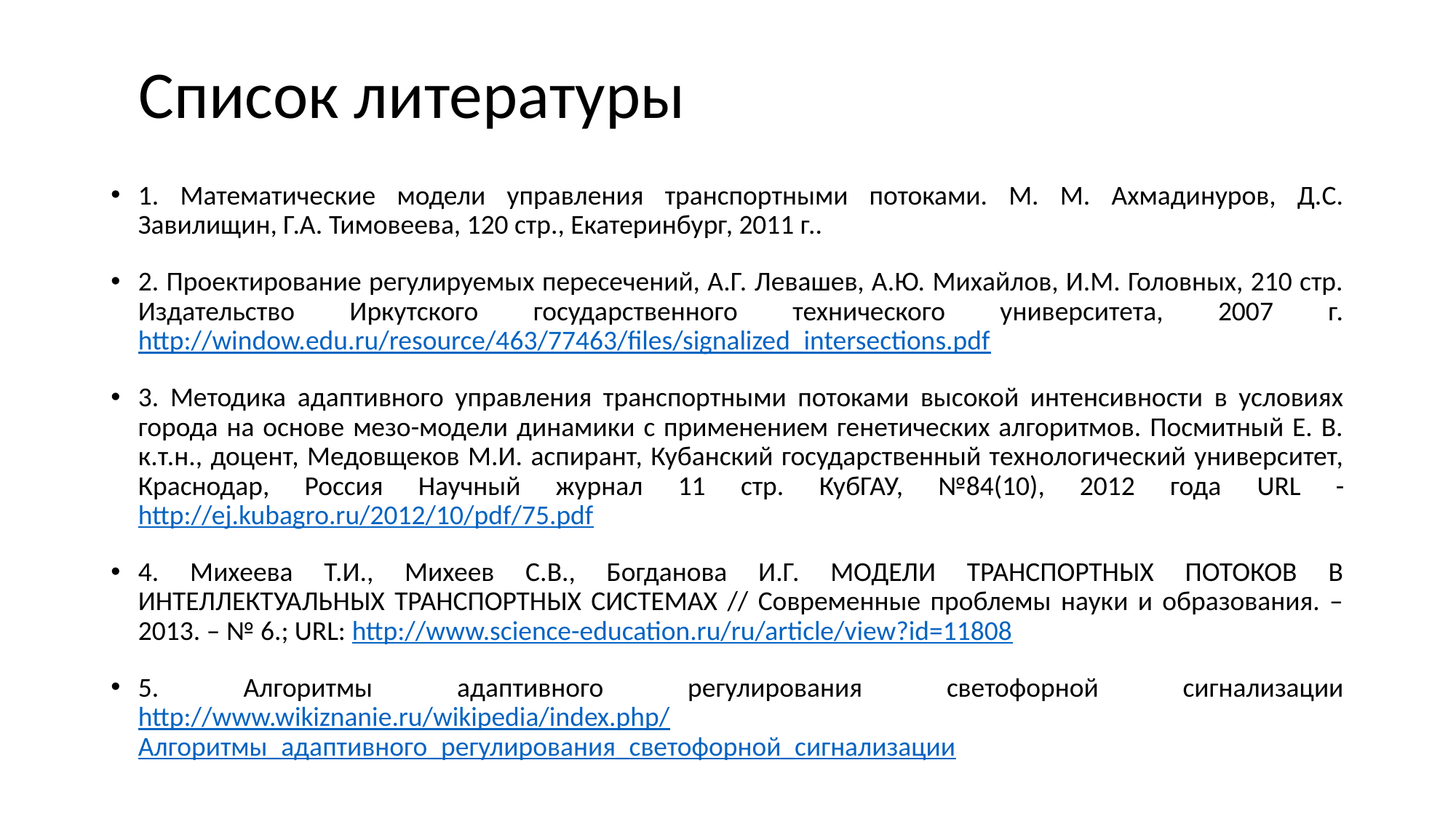

# Список литературы
1. Математические модели управления транспортными потоками. М. М. Ахмадинуров, Д.С. Завилищин, Г.А. Тимовеева, 120 стр., Екатеринбург, 2011 г..
2. Проектирование регулируемых пересечений, А.Г. Левашев, А.Ю. Михайлов, И.М. Головных, 210 стр. Издательство Иркутского государственного технического университета, 2007 г. http://window.edu.ru/resource/463/77463/files/signalized_intersections.pdf
3. Методика адаптивного управления транспортными потоками высокой интенсивности в условиях города на основе мезо-модели динамики с применением генетических алгоритмов. Посмитный Е. В. к.т.н., доцент, Медовщеков М.И. аспирант, Кубанский государственный технологический университет, Краснодар, Россия Научный журнал 11 стр. КубГАУ, №84(10), 2012 года URL - http://ej.kubagro.ru/2012/10/pdf/75.pdf
4. Михеева Т.И., Михеев С.В., Богданова И.Г. МОДЕЛИ ТРАНСПОРТНЫХ ПОТОКОВ В ИНТЕЛЛЕКТУАЛЬНЫХ ТРАНСПОРТНЫХ СИСТЕМАХ // Современные проблемы науки и образования. – 2013. – № 6.; URL: http://www.science-education.ru/ru/article/view?id=11808
5. Алгоритмы адаптивного регулирования светофорной сигнализации http://www.wikiznanie.ru/wikipedia/index.php/Алгоритмы_адаптивного_регулирования_светофорной_сигнализации